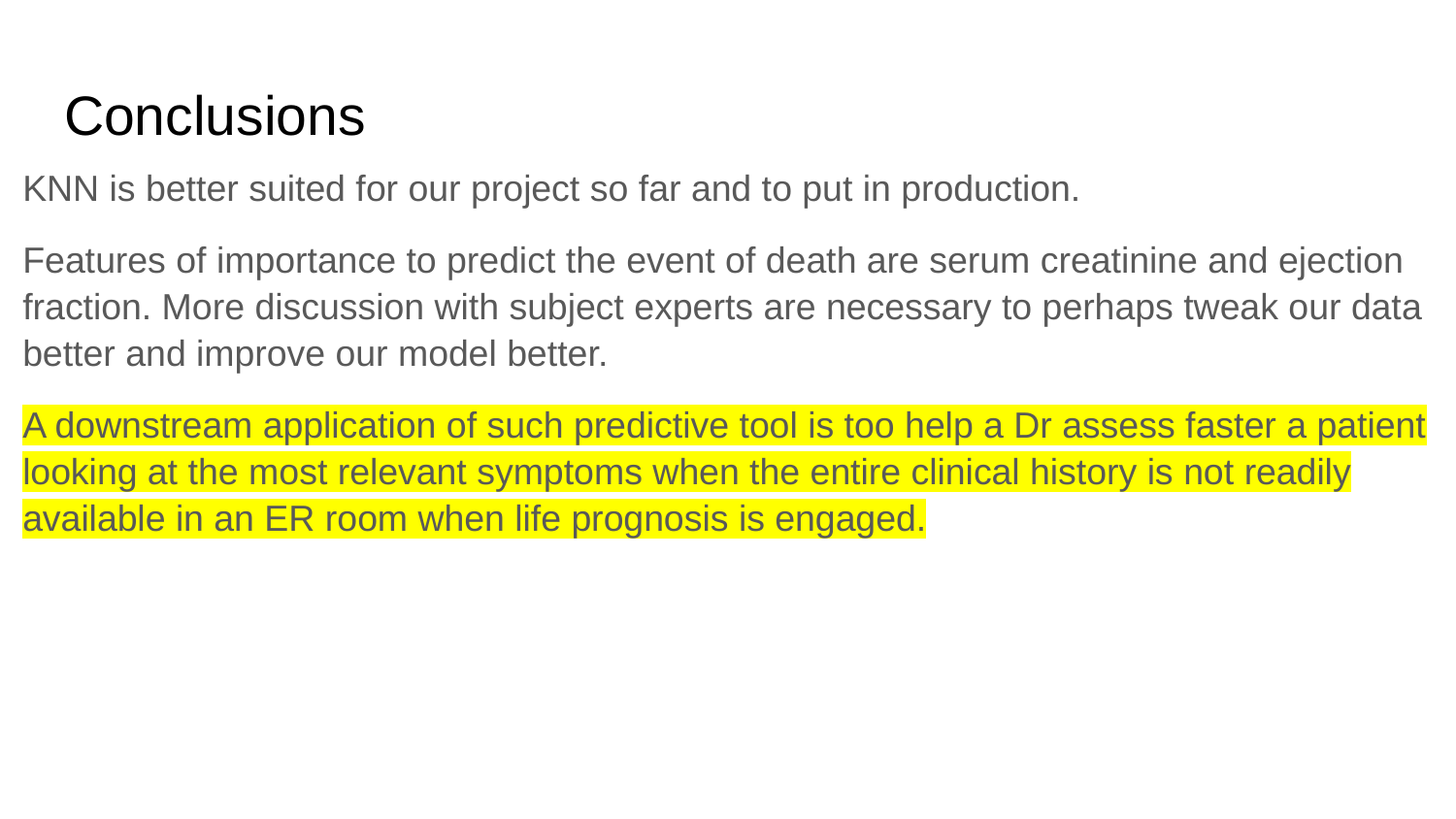

# Conclusions
KNN is better suited for our project so far and to put in production.
Features of importance to predict the event of death are serum creatinine and ejection fraction. More discussion with subject experts are necessary to perhaps tweak our data better and improve our model better.
A downstream application of such predictive tool is too help a Dr assess faster a patient looking at the most relevant symptoms when the entire clinical history is not readily available in an ER room when life prognosis is engaged.